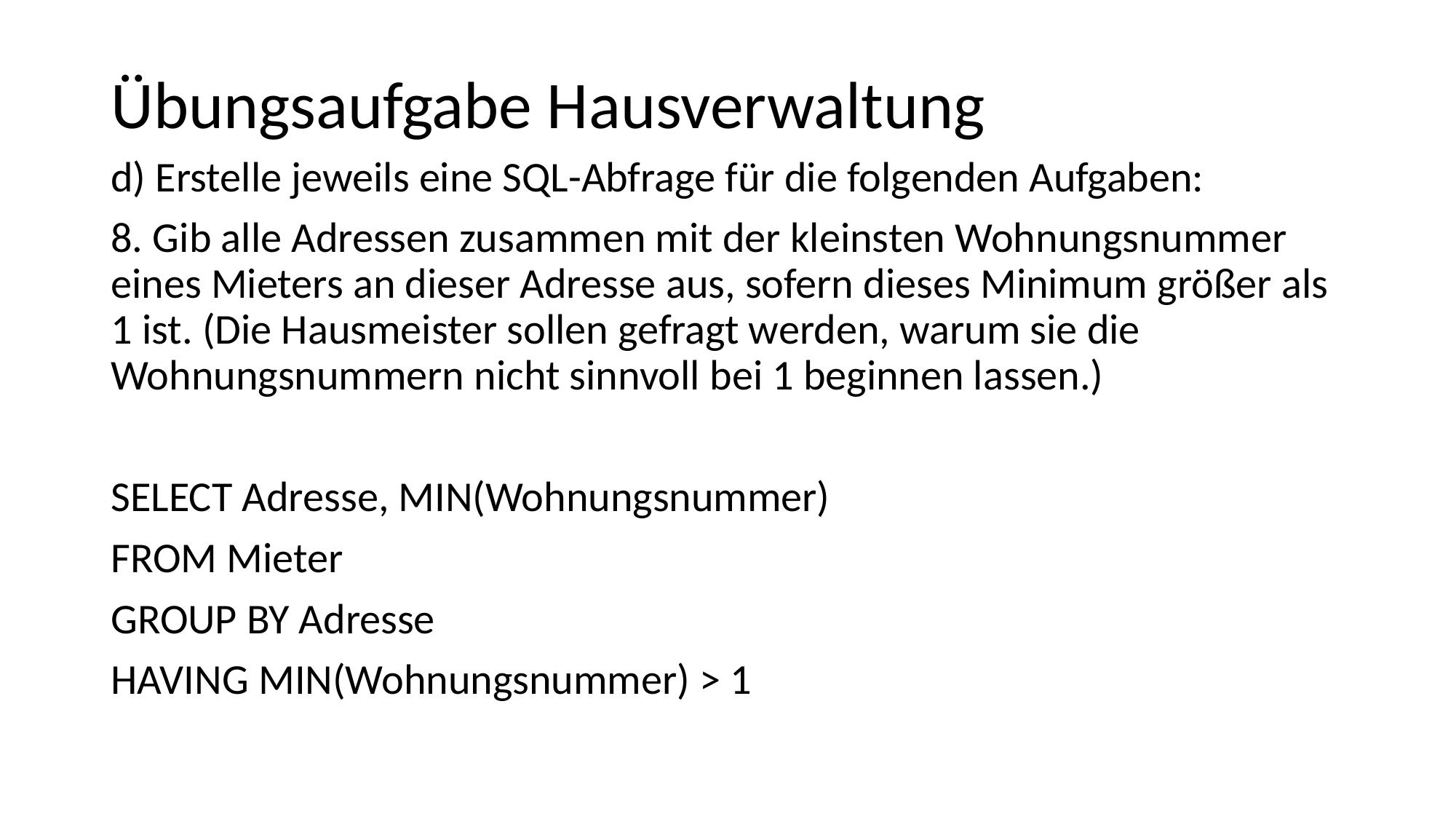

# Übungsaufgabe Hausverwaltung
d) Erstelle jeweils eine SQL-Abfrage für die folgenden Aufgaben:
8. Gib alle Adressen zusammen mit der kleinsten Wohnungsnummer eines Mieters an dieser Adresse aus, sofern dieses Minimum größer als 1 ist. (Die Hausmeister sollen gefragt werden, warum sie die Wohnungsnummern nicht sinnvoll bei 1 beginnen lassen.)

SELECT Adresse, MIN(Wohnungsnummer)
FROM Mieter
GROUP BY Adresse
HAVING MIN(Wohnungsnummer) > 1